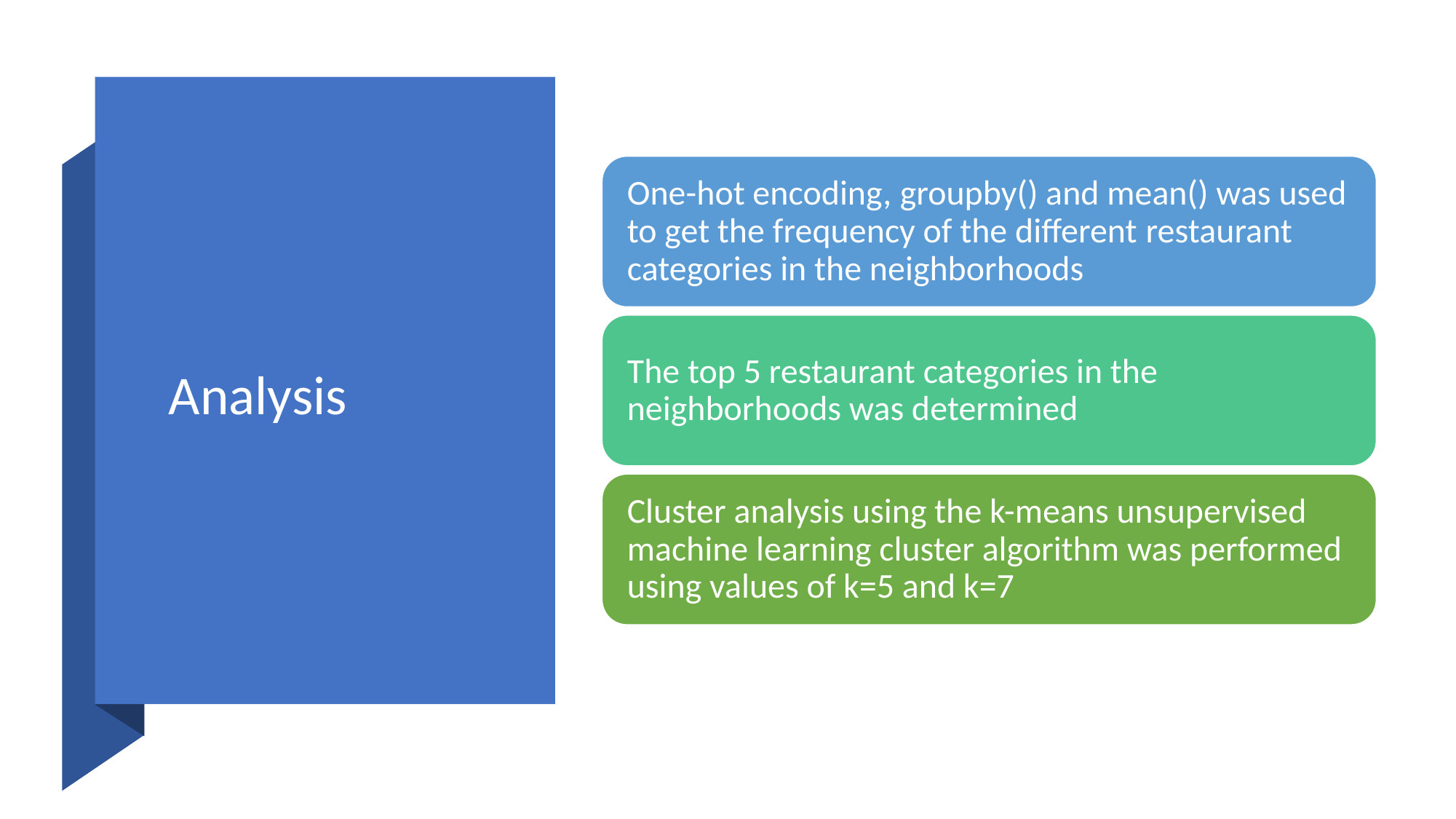

One-hot encoding, groupby() and mean() was used to get the frequency of the different restaurant categories in the neighborhoods
The top 5 restaurant categories in the neighborhoods was determined
Cluster analysis using the k-means unsupervised machine learning cluster algorithm was performed using values of k=5 and k=7

# Analysis